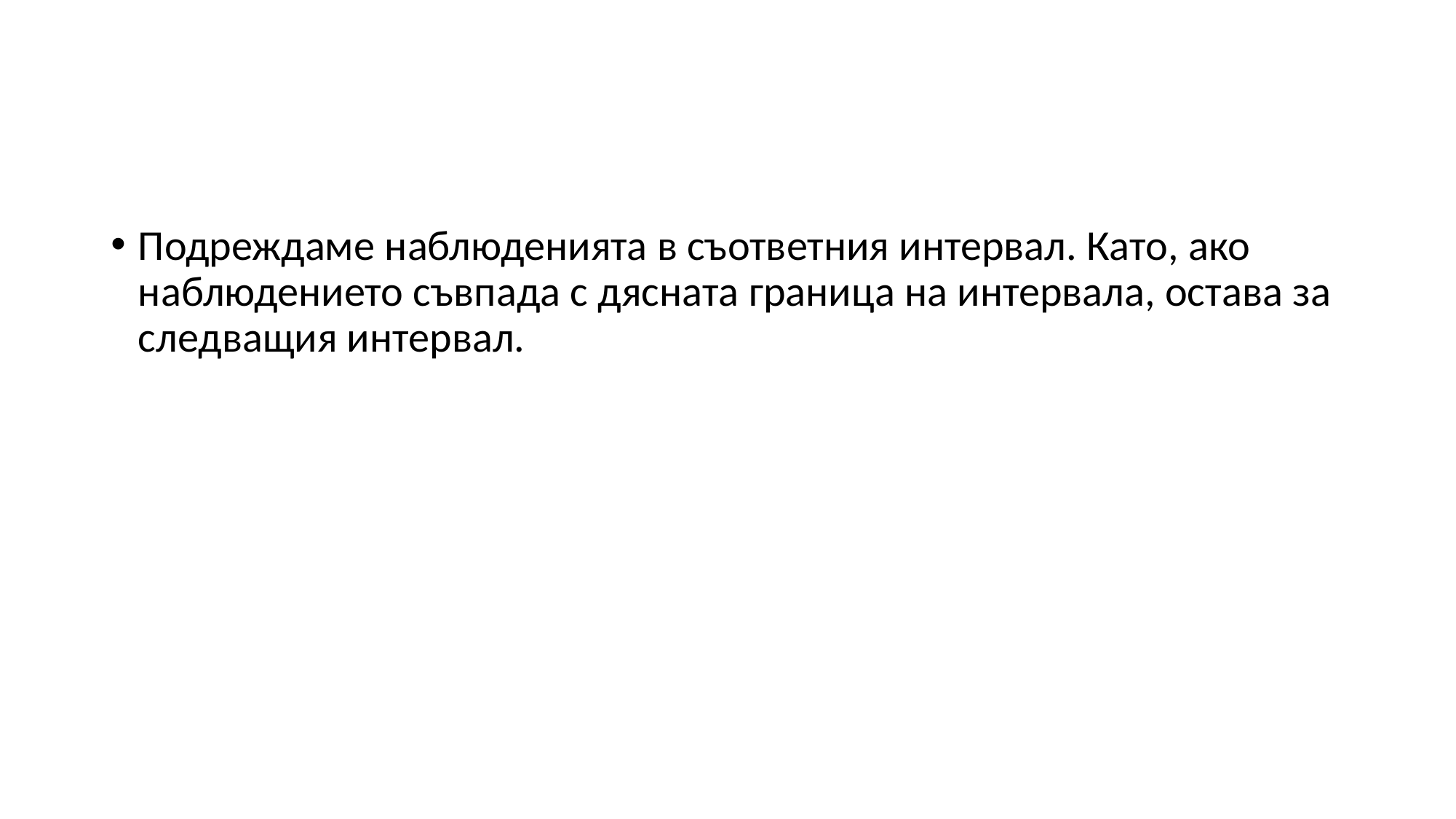

#
Подреждаме наблюденията в съответния интервал. Като, ако наблюдението съвпада с дясната граница на интервала, остава за следващия интервал.